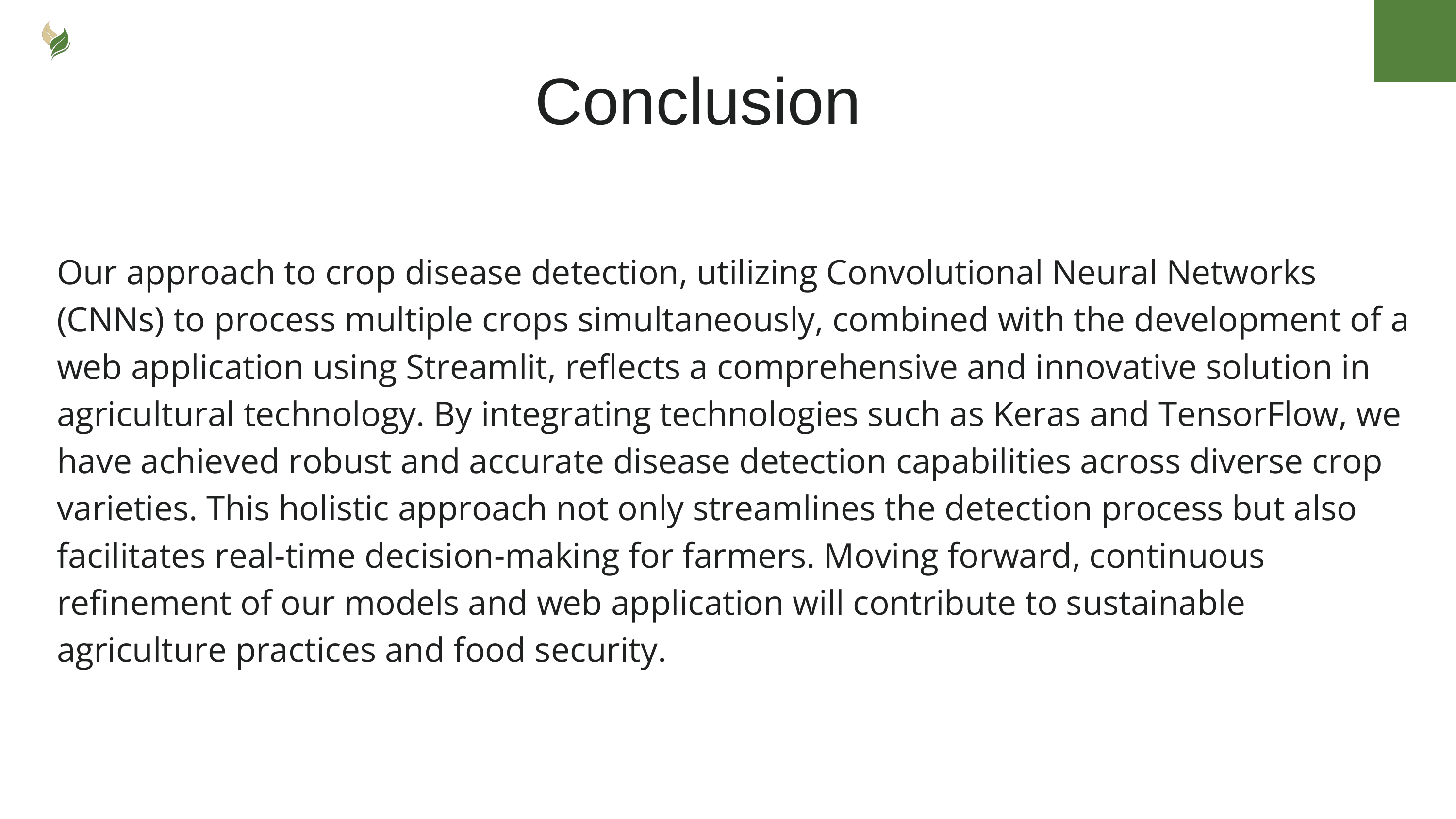

Conclusion

Our approach to crop disease detection, utilizing Convolutional Neural Networks (CNNs) to process multiple crops simultaneously, combined with the development of a web application using Streamlit, reflects a comprehensive and innovative solution in agricultural technology. By integrating technologies such as Keras and TensorFlow, we have achieved robust and accurate disease detection capabilities across diverse crop varieties. This holistic approach not only streamlines the detection process but also facilitates real-time decision-making for farmers. Moving forward, continuous refinement of our models and web application will contribute to sustainable agriculture practices and food security.